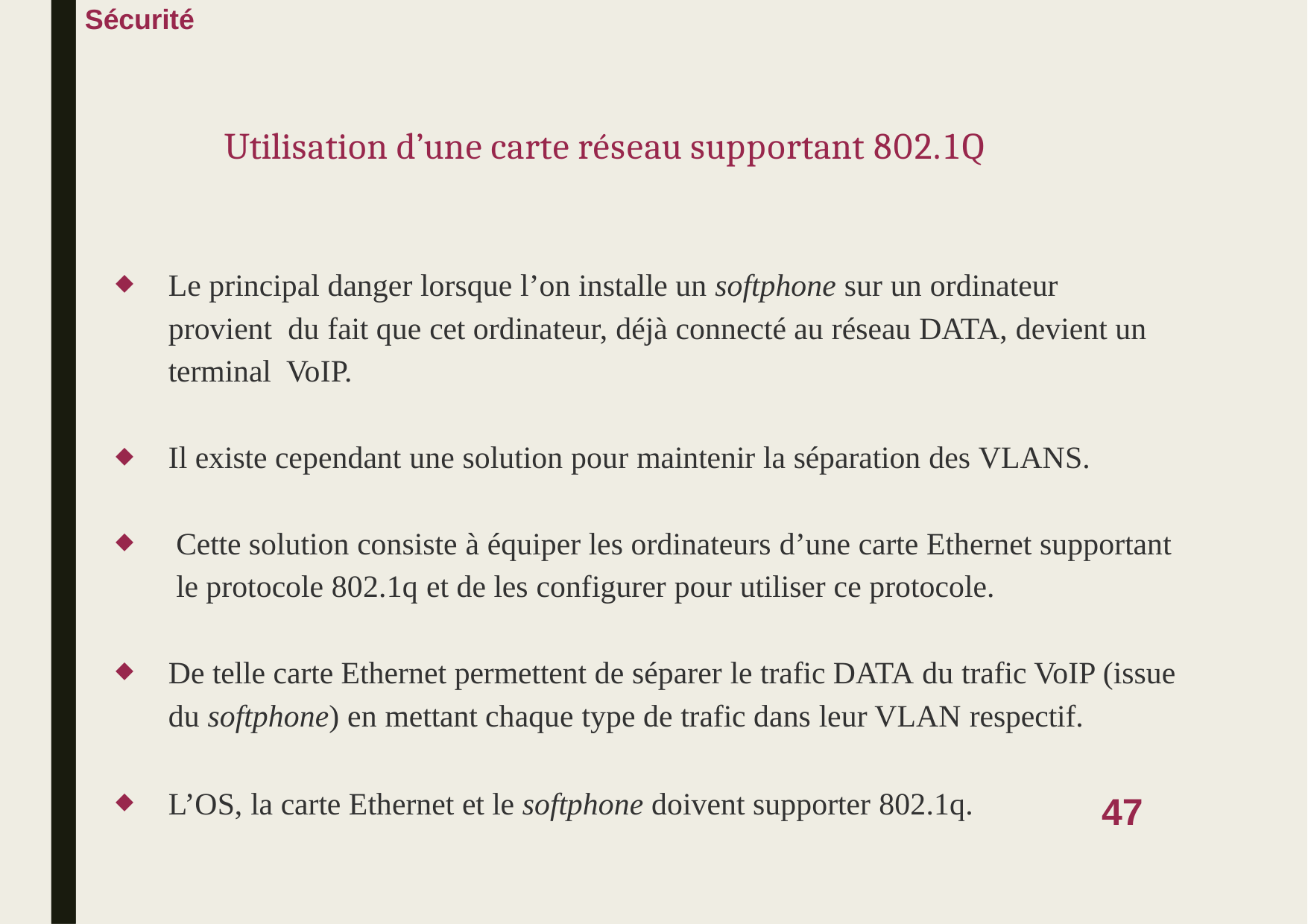

Sécurité
# Utilisation d’une carte réseau supportant 802.1Q
Le principal danger lorsque l’on installe un softphone sur un ordinateur provient  du fait que cet ordinateur, déjà connecté au réseau DATA, devient un terminal  VoIP.
◆
Il existe cependant une solution pour maintenir la séparation des VLANS.
◆
Cette solution consiste à équiper les ordinateurs d’une carte Ethernet supportant  le protocole 802.1q et de les configurer pour utiliser ce protocole.
◆
De telle carte Ethernet permettent de séparer le trafic DATA du trafic VoIP (issue  du softphone) en mettant chaque type de trafic dans leur VLAN respectif.
◆
L’OS, la carte Ethernet et le softphone doivent supporter 802.1q.
◆
47